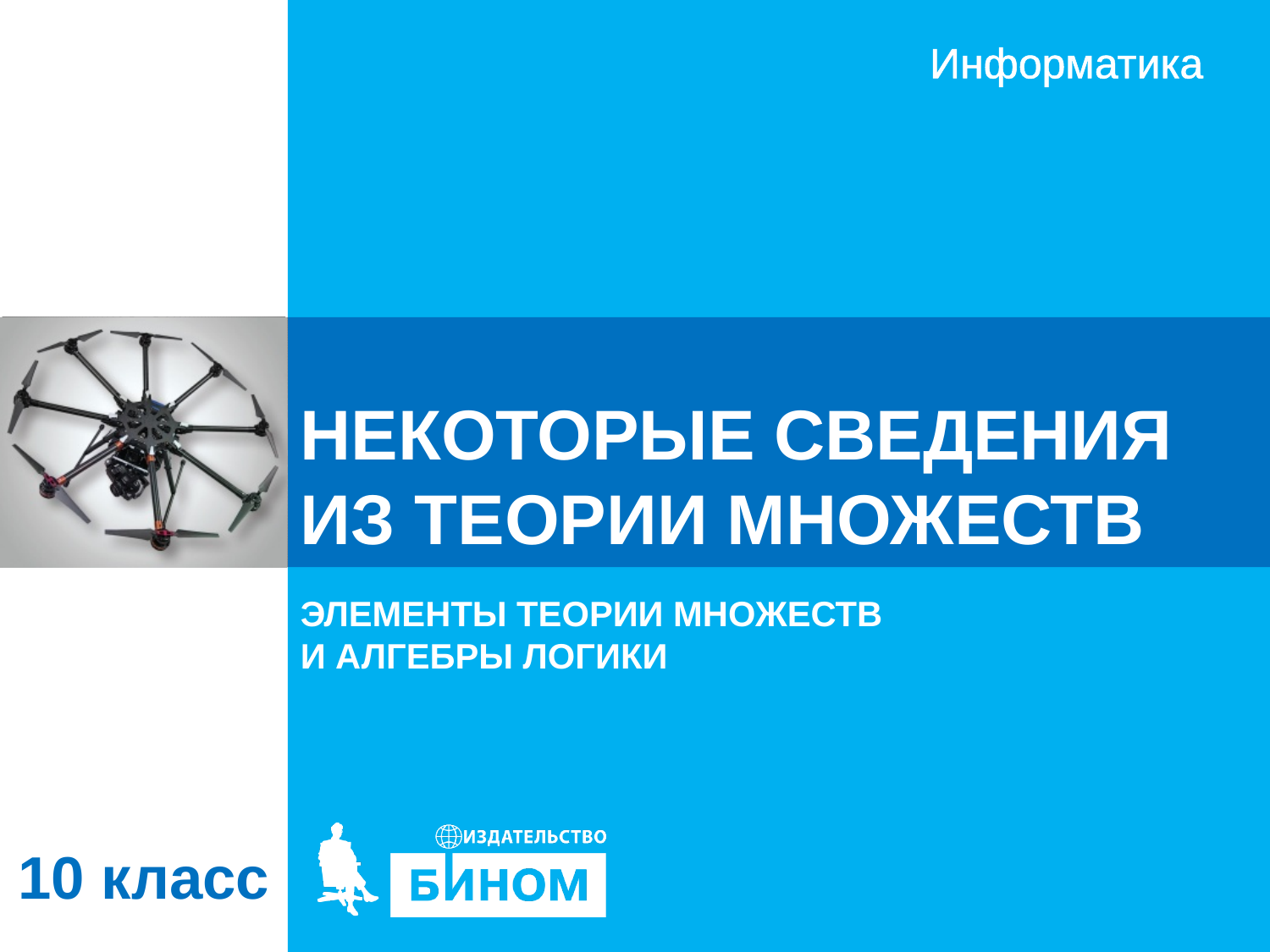

# НЕКОТОРЫЕ СВЕДЕНИЯ ИЗ ТЕОРИИ МНОЖЕСТВ
ЭЛЕМЕНТЫ ТЕОРИИ МНОЖЕСТВ
И АЛГЕБРЫ ЛОГИКИ